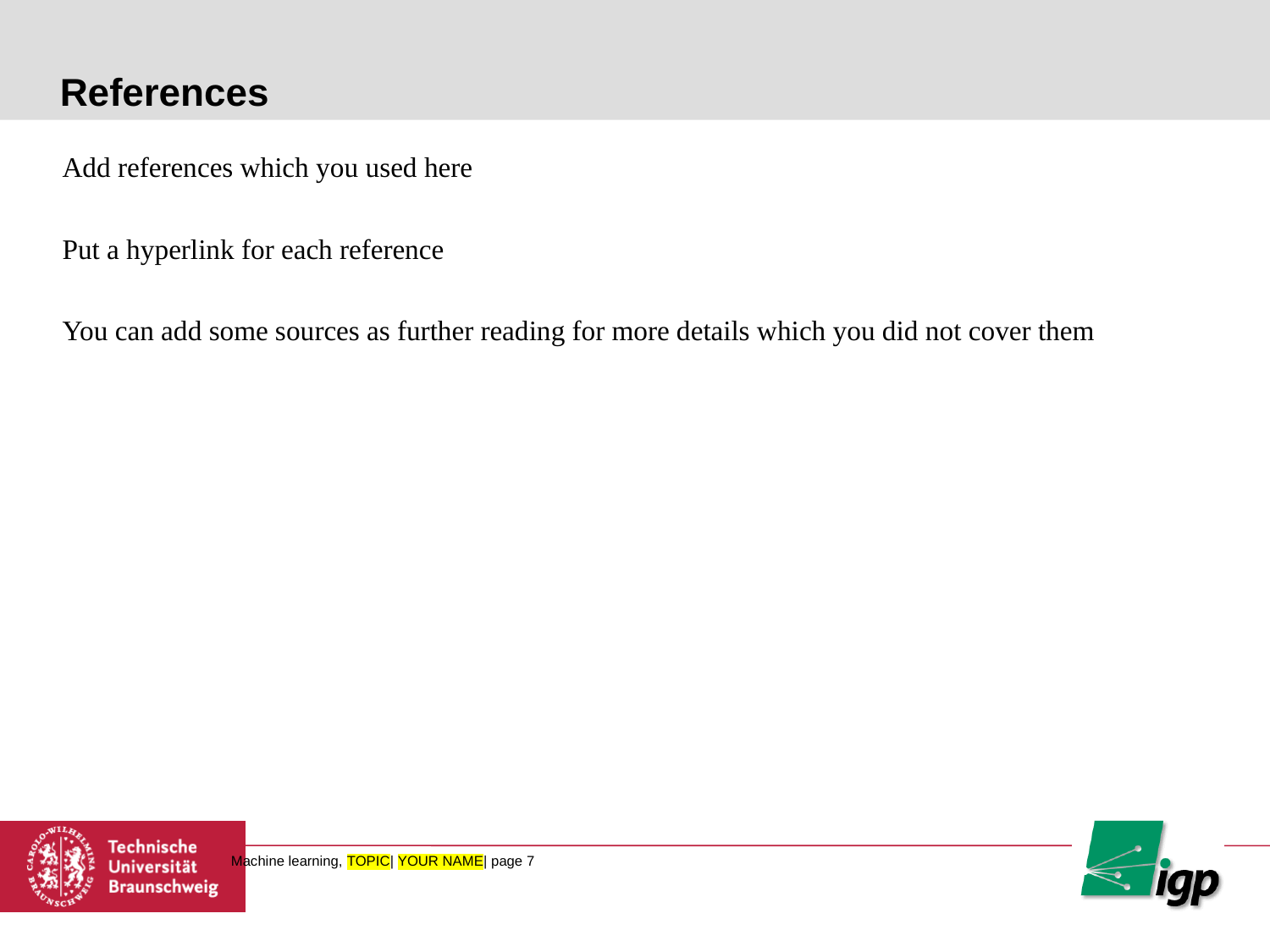

# References
Add references which you used here
Put a hyperlink for each reference
You can add some sources as further reading for more details which you did not cover them